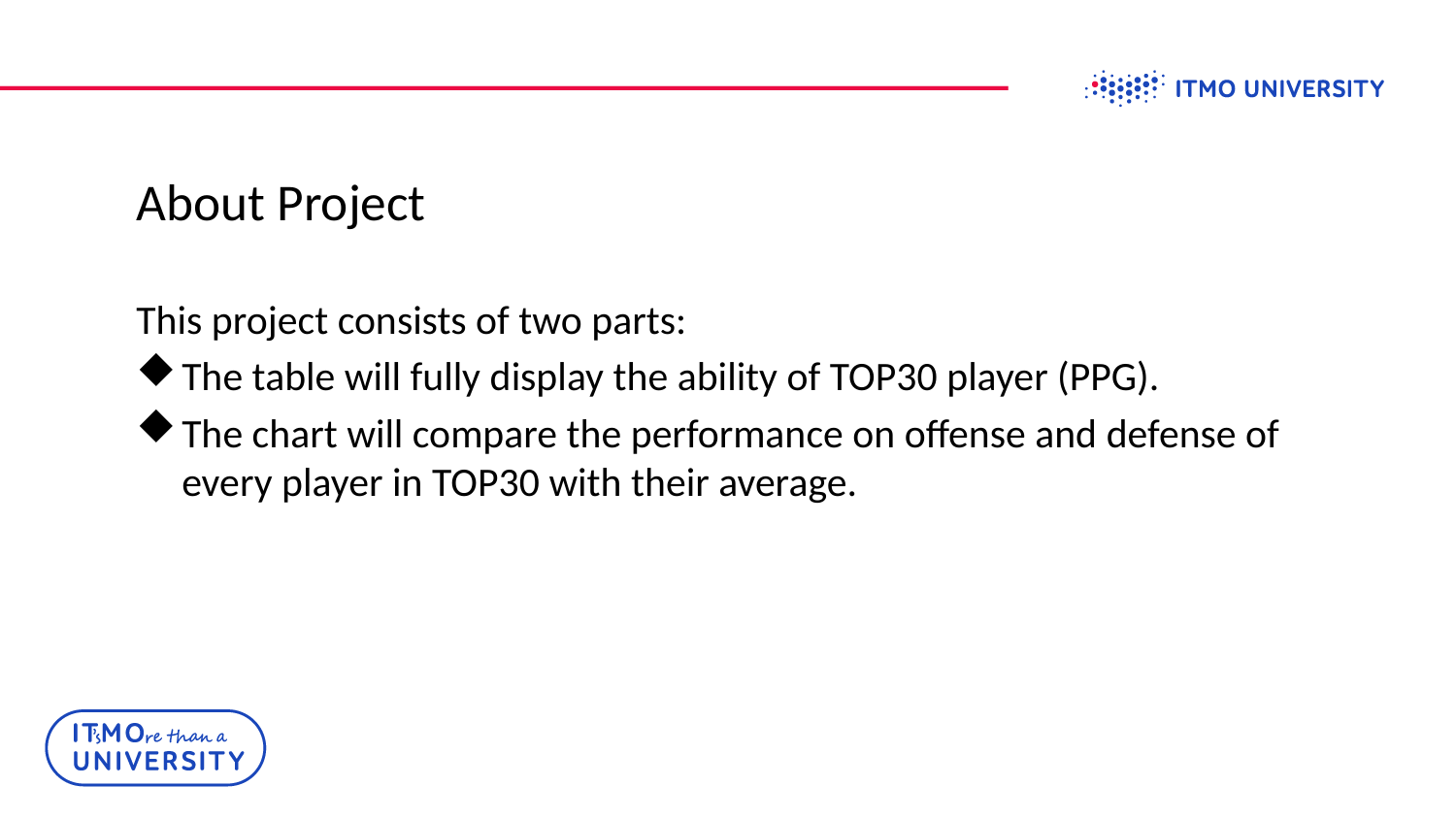

# About Project
This project consists of two parts:
The table will fully display the ability of TOP30 player (PPG).
The chart will compare the performance on offense and defense of every player in TOP30 with their average.